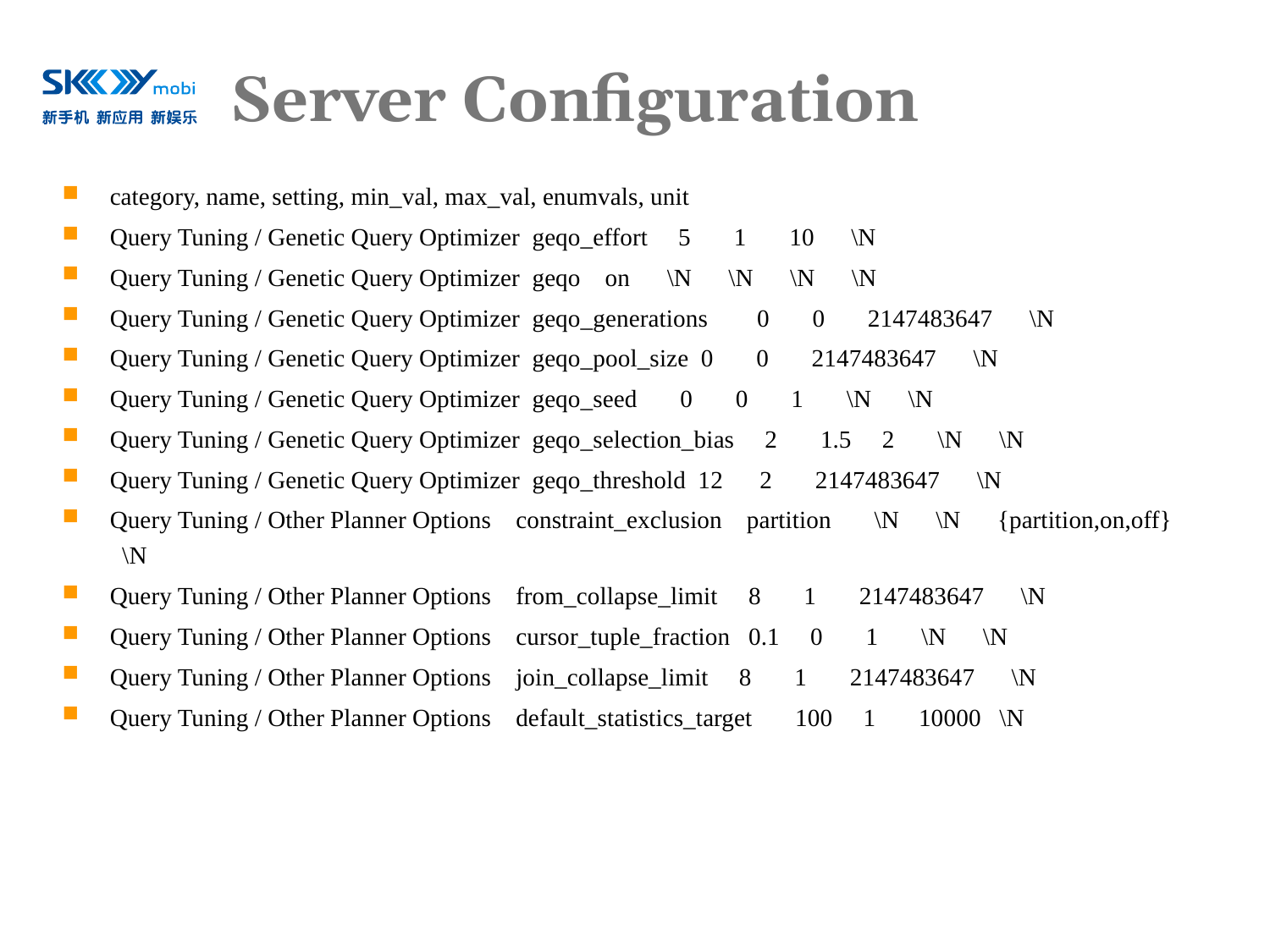

# Server Configuration
category, name, setting, min_val, max_val, enumvals, unit
Query Tuning / Genetic Query Optimizer  geqo_effort     5       1       10      \N
Query Tuning / Genetic Query Optimizer  geqo    on      \N      \N      \N      \N
Query Tuning / Genetic Query Optimizer  geqo_generations        0       0       2147483647      \N
Query Tuning / Genetic Query Optimizer  geqo_pool_size  0       0       2147483647      \N
Query Tuning / Genetic Query Optimizer  geqo_seed       0       0       1       \N      \N
Query Tuning / Genetic Query Optimizer  geqo_selection_bias     2       1.5     2       \N      \N
Query Tuning / Genetic Query Optimizer  geqo_threshold  12      2       2147483647      \N
Query Tuning / Other Planner Options    constraint_exclusion    partition       \N      \N      {partition,on,off}      \N
Query Tuning / Other Planner Options    from_collapse_limit     8       1       2147483647      \N
Query Tuning / Other Planner Options    cursor_tuple_fraction   0.1     0       1       \N      \N
Query Tuning / Other Planner Options    join_collapse_limit     8       1       2147483647      \N
Query Tuning / Other Planner Options    default_statistics_target       100     1       10000   \N